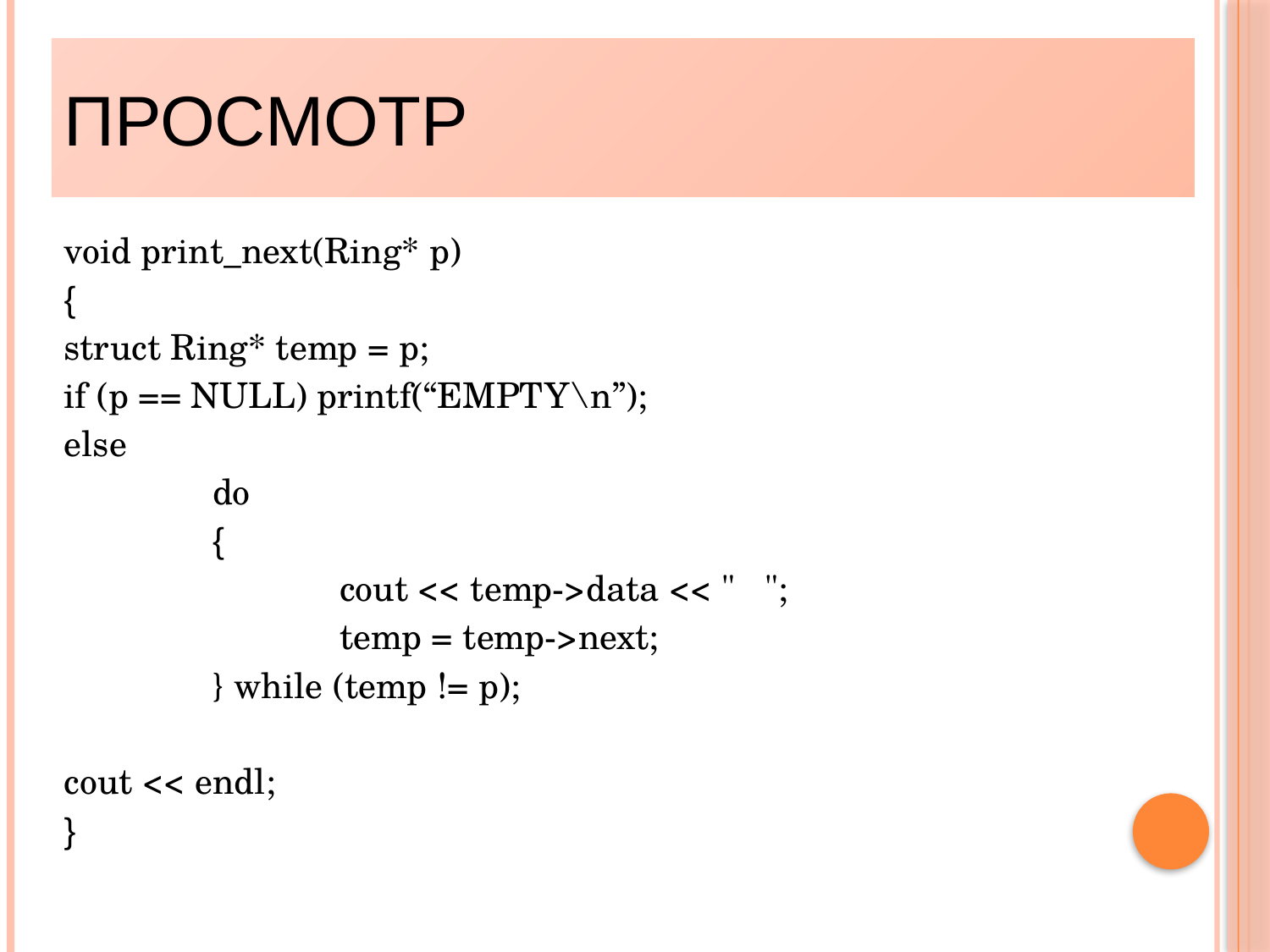

Просмотр
void print_next(Ring* p)
{
struct Ring* temp = p;
if (p == NULL) printf(“EMPTY\n”);
else
		do
		{
			cout << temp->data << "   ";
			temp = temp->next;
		} while (temp != p);

cout << endl;
}